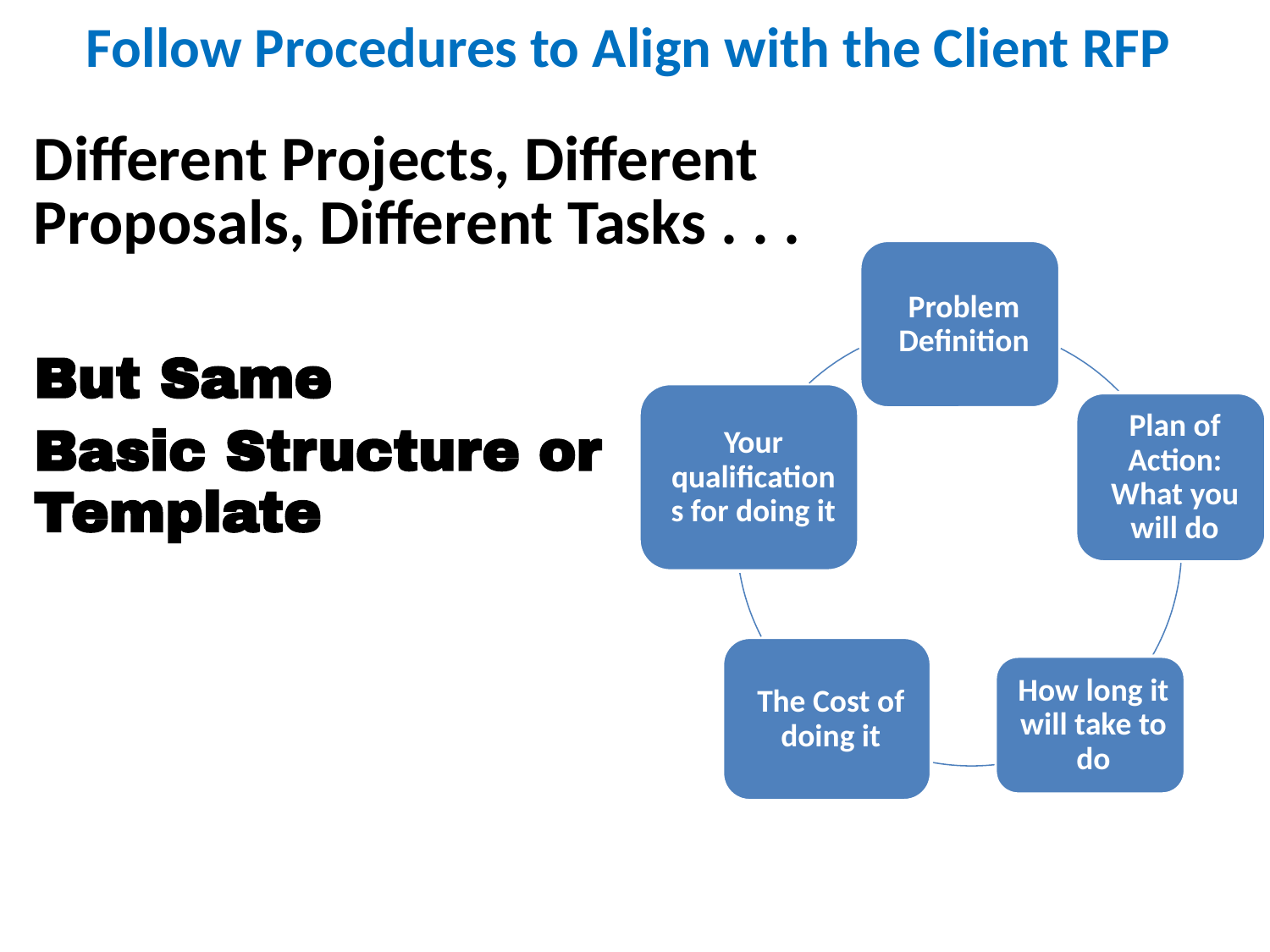

# Follow Procedures to Align with the Client RFP
Different Projects, Different Proposals, Different Tasks . . .

But Same
Basic Structure or Template
Problem Definition
Plan of Action: What you will do
How long it will take to do
The Cost of doing it
Your qualifications for doing it